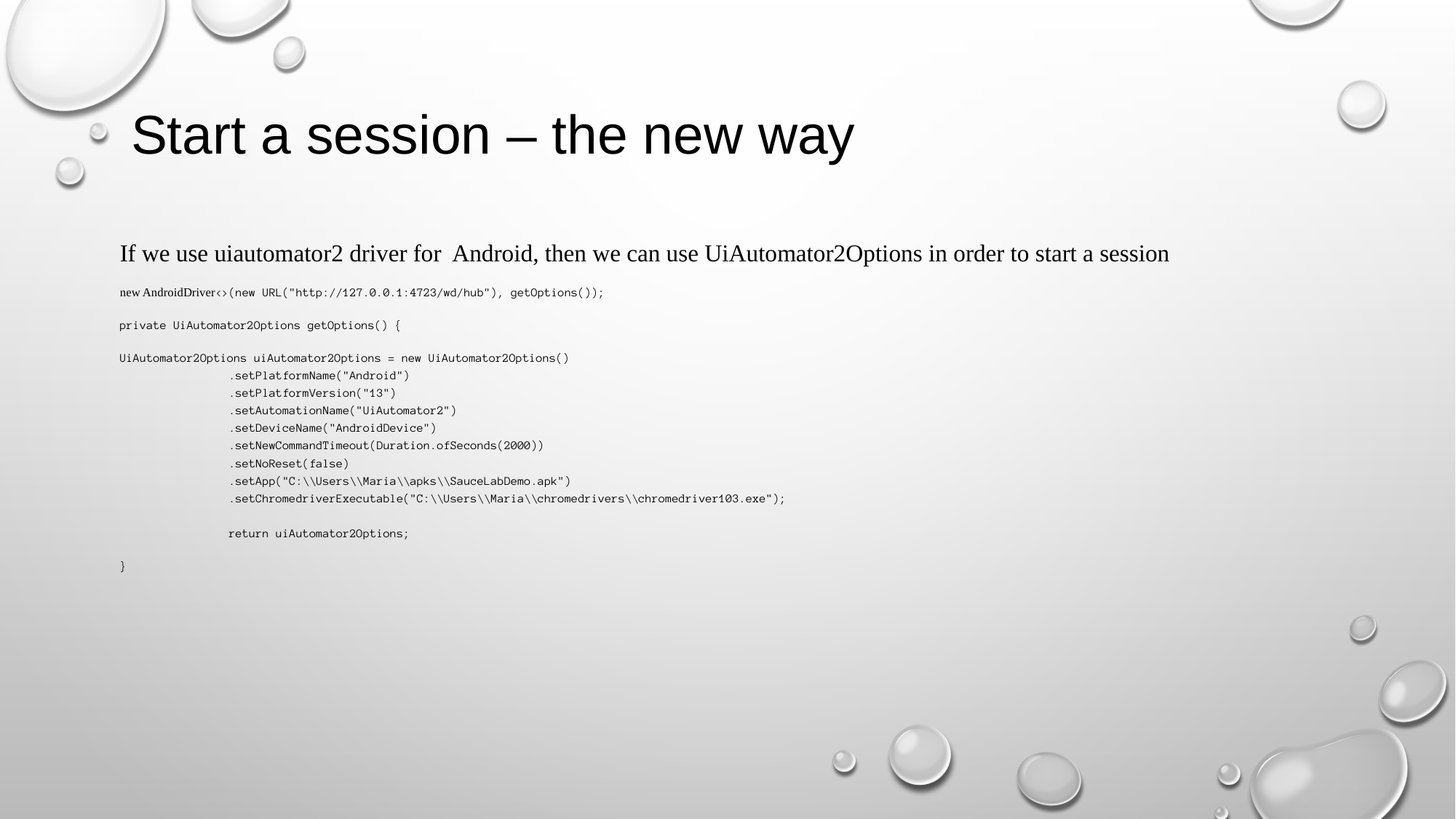

# Start a session – the new way

If we use uiautomator2 driver for  Android, then we can use UiAutomator2Options in order to start a session
new AndroidDriver<>(new URL("http://127.0.0.1:4723/wd/hub"), getOptions());
private UiAutomator2Options getOptions() {
UiAutomator2Options uiAutomator2Options = new UiAutomator2Options()
	.setPlatformName("Android")
	.setPlatformVersion("13")
	.setAutomationName("UiAutomator2")
	.setDeviceName("AndroidDevice")
	.setNewCommandTimeout(Duration.ofSeconds(2000))
	.setNoReset(false)
	.setApp("C:\\Users\\Maria\\apks\\SauceLabDemo.apk")
	.setChromedriverExecutable("C:\\Users\\Maria\\chromedrivers\\chromedriver103.exe");
	return uiAutomator2Options;
}